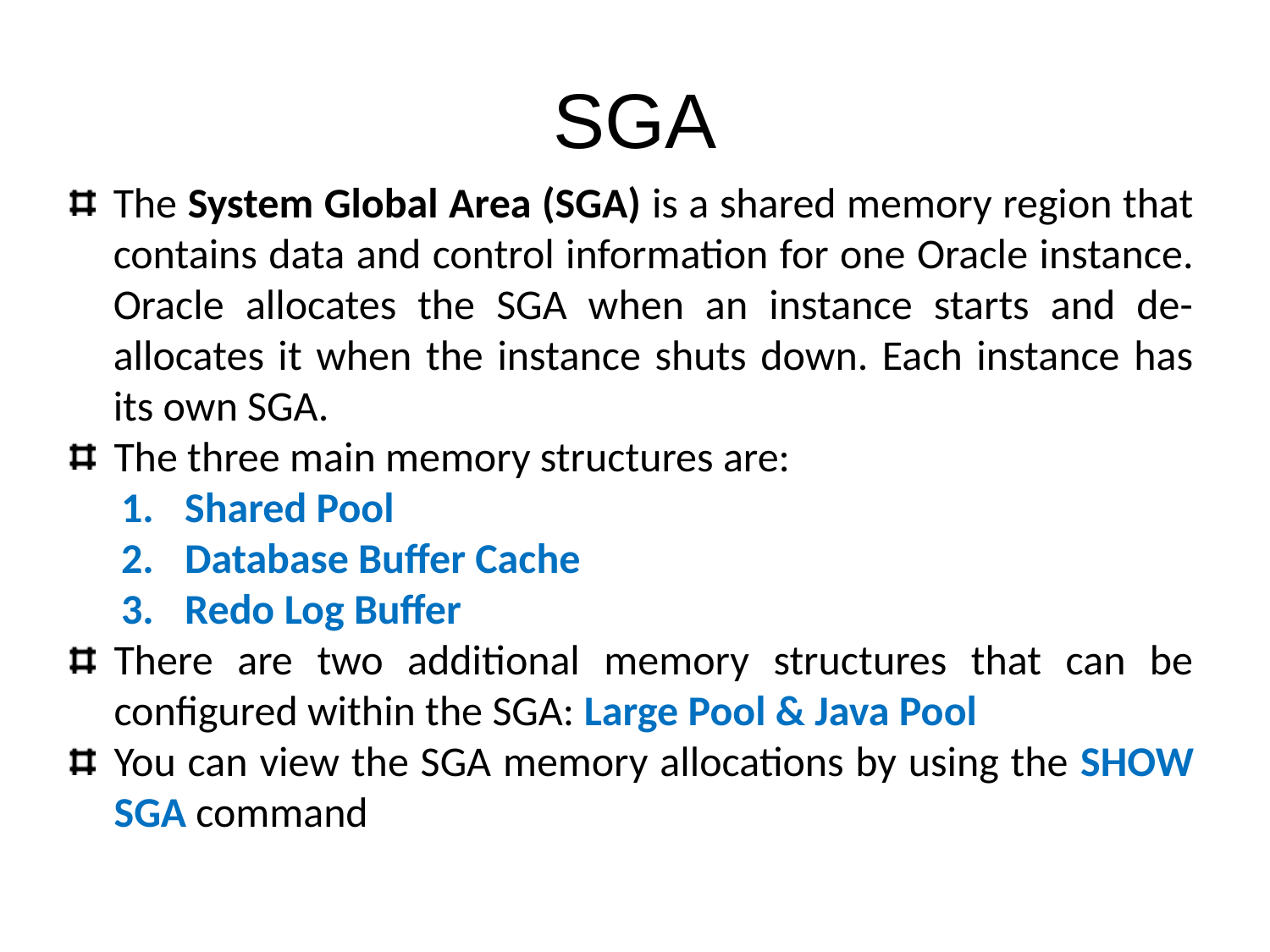

# SGA
The System Global Area (SGA) is a shared memory region that contains data and control information for one Oracle instance. Oracle allocates the SGA when an instance starts and de-allocates it when the instance shuts down. Each instance has its own SGA.
The three main memory structures are:
Shared Pool
Database Buffer Cache
Redo Log Buffer
There are two additional memory structures that can be configured within the SGA: Large Pool & Java Pool
You can view the SGA memory allocations by using the SHOW SGA command